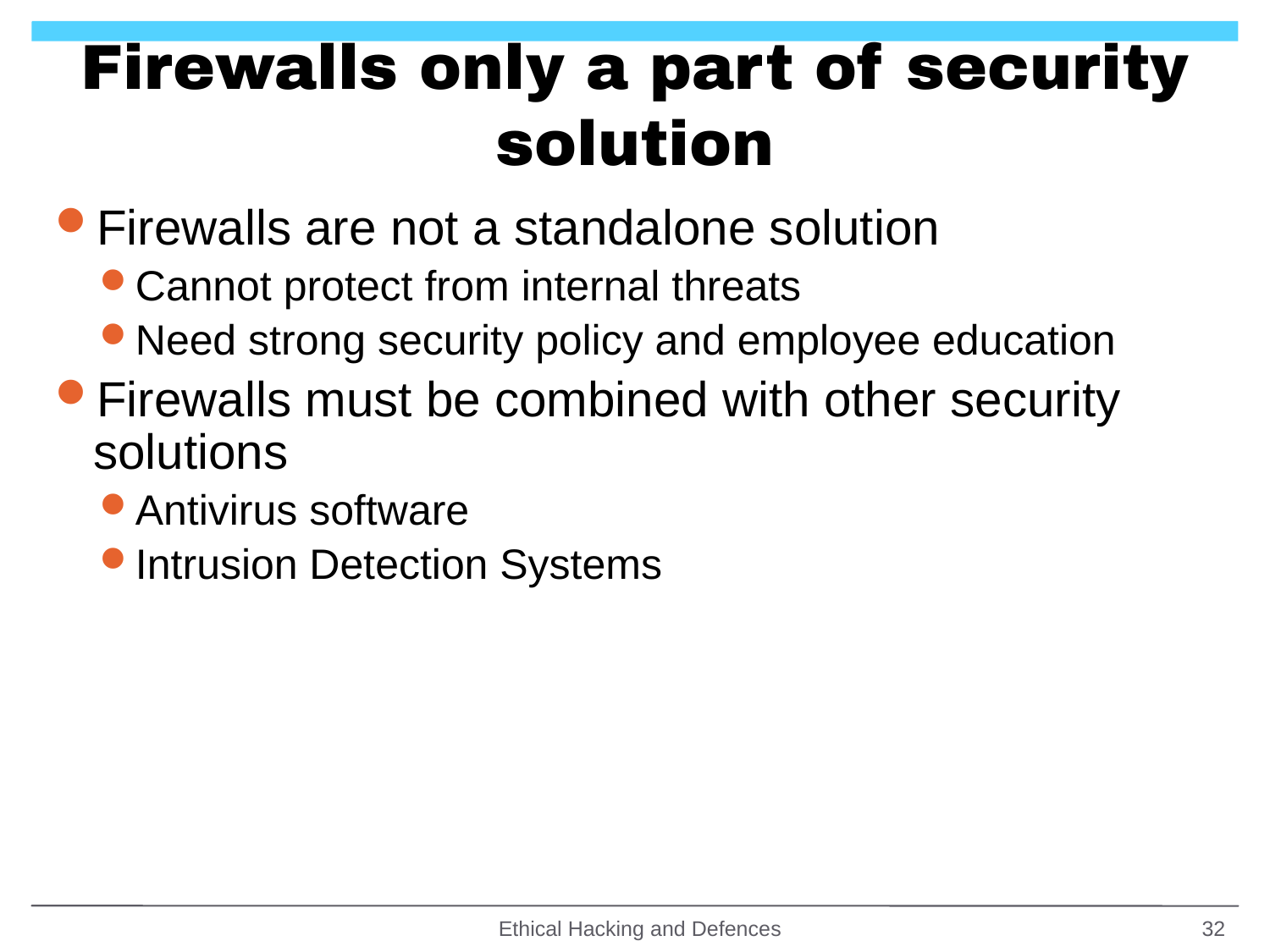

# Firewalls only a part of security solution
Firewalls are not a standalone solution
Cannot protect from internal threats
Need strong security policy and employee education
Firewalls must be combined with other security solutions
Antivirus software
Intrusion Detection Systems

Ethical Hacking and Defences
32